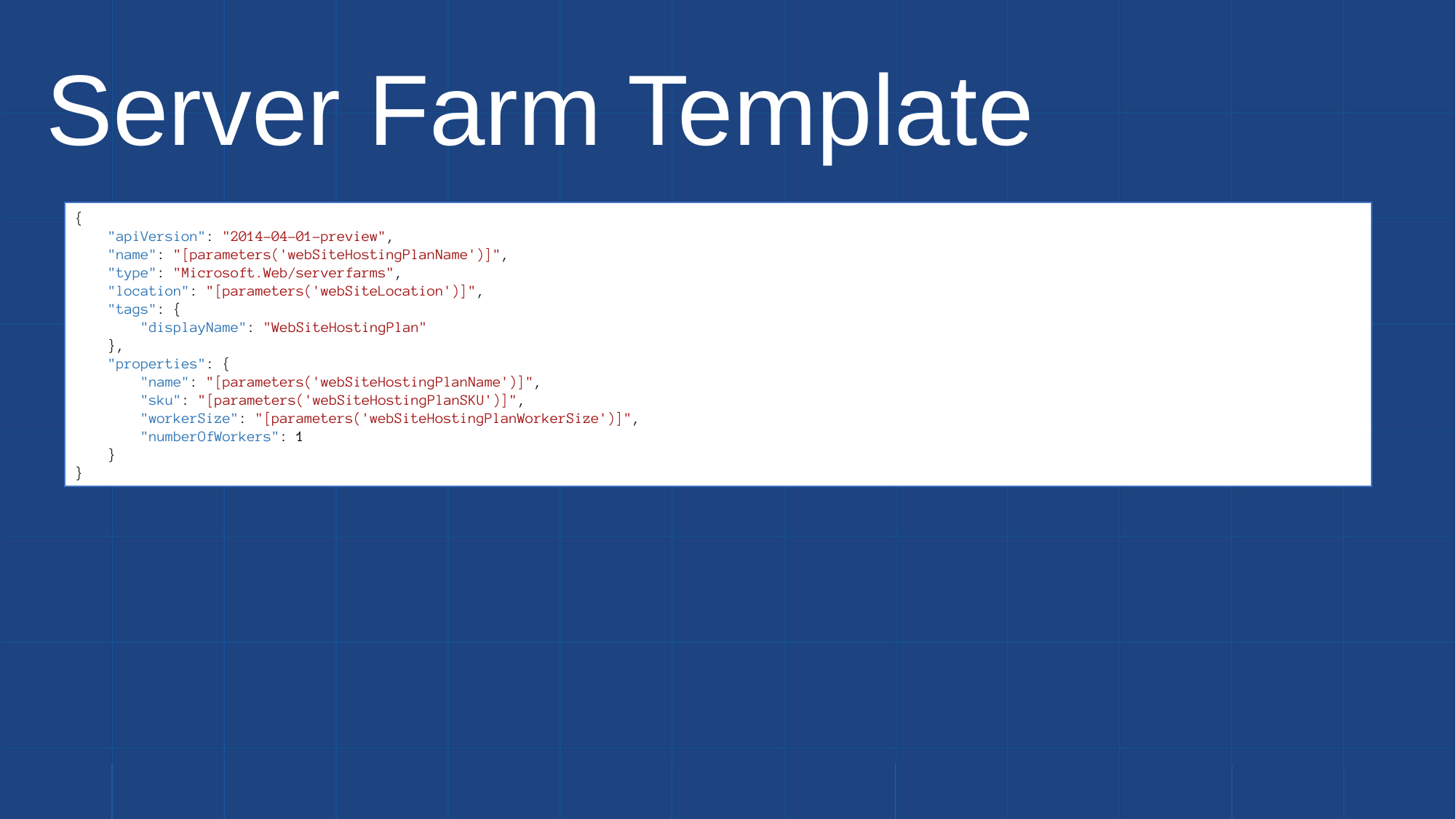

# Server Farm Template
{
    "apiVersion": "2014-04-01-preview",
    "name": "[parameters('webSiteHostingPlanName')]",
    "type": "Microsoft.Web/serverfarms",
    "location": "[parameters('webSiteLocation')]",
    "tags": {
        "displayName": "WebSiteHostingPlan"
    },
    "properties": {
        "name": "[parameters('webSiteHostingPlanName')]",
        "sku": "[parameters('webSiteHostingPlanSKU')]",
        "workerSize": "[parameters('webSiteHostingPlanWorkerSize')]",
        "numberOfWorkers": 1
    }
}